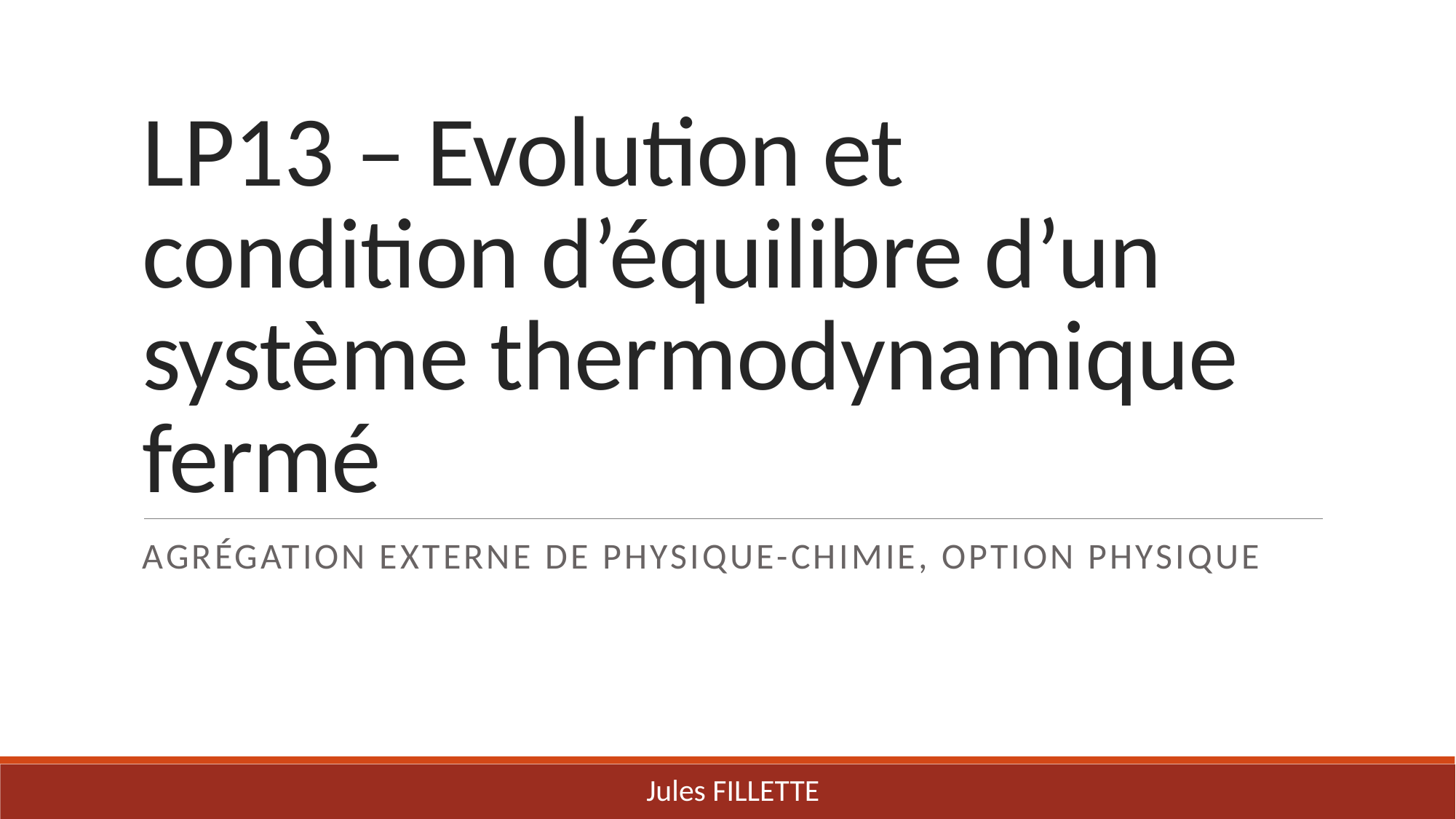

# LP13 – Evolution et condition d’équilibre d’un système thermodynamique fermé
Agrégation externe de Physique-chimie, option Physique
Jules FILLETTE